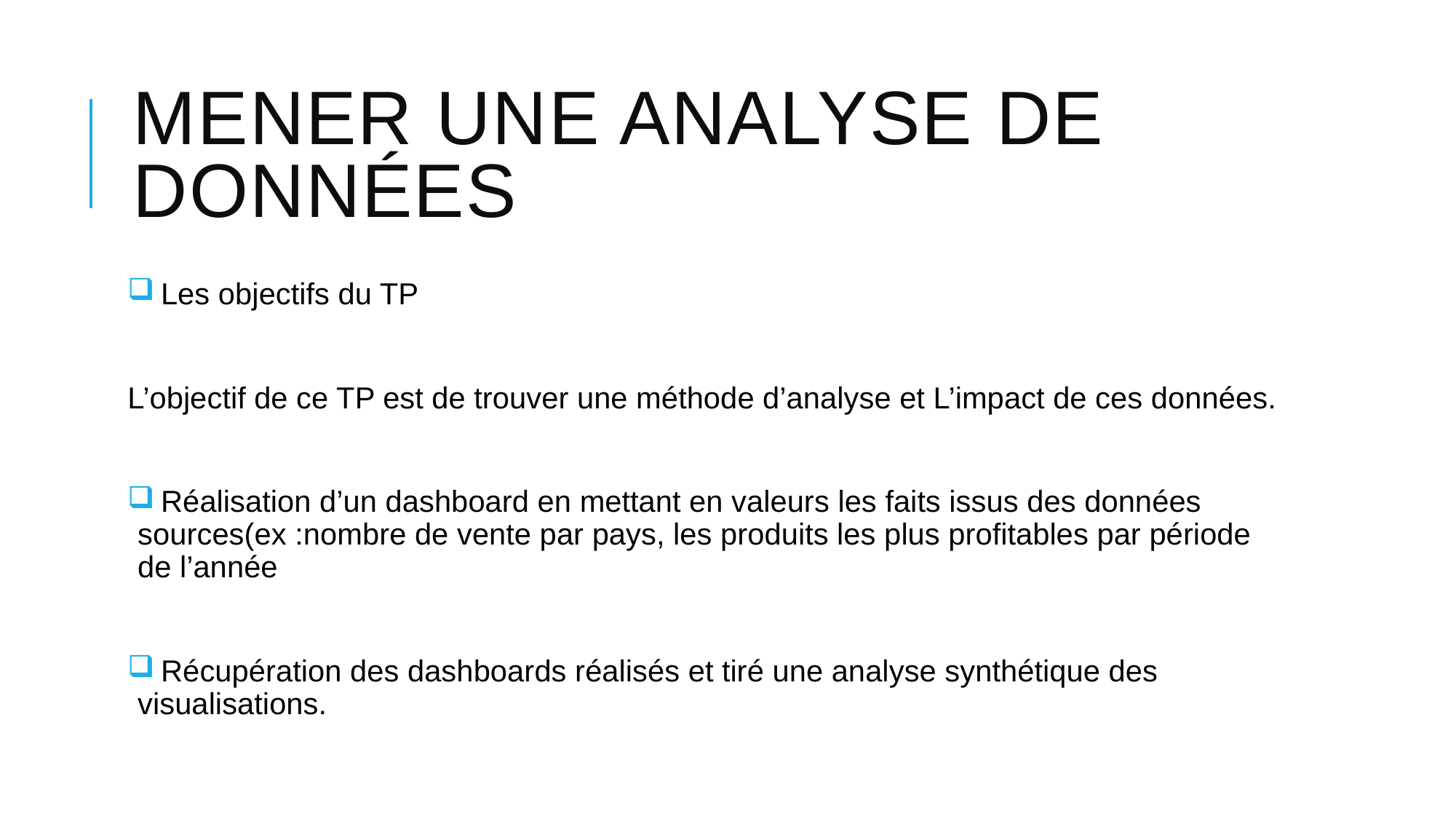

# Mener une analyse de données
 Les objectifs du TP

L’objectif de ce TP est de trouver une méthode d’analyse et L’impact de ces données.

 Réalisation d’un dashboard en mettant en valeurs les faits issus des données sources(ex :nombre de vente par pays, les produits les plus profitables par période de l’année

 Récupération des dashboards réalisés et tiré une analyse synthétique des visualisations.